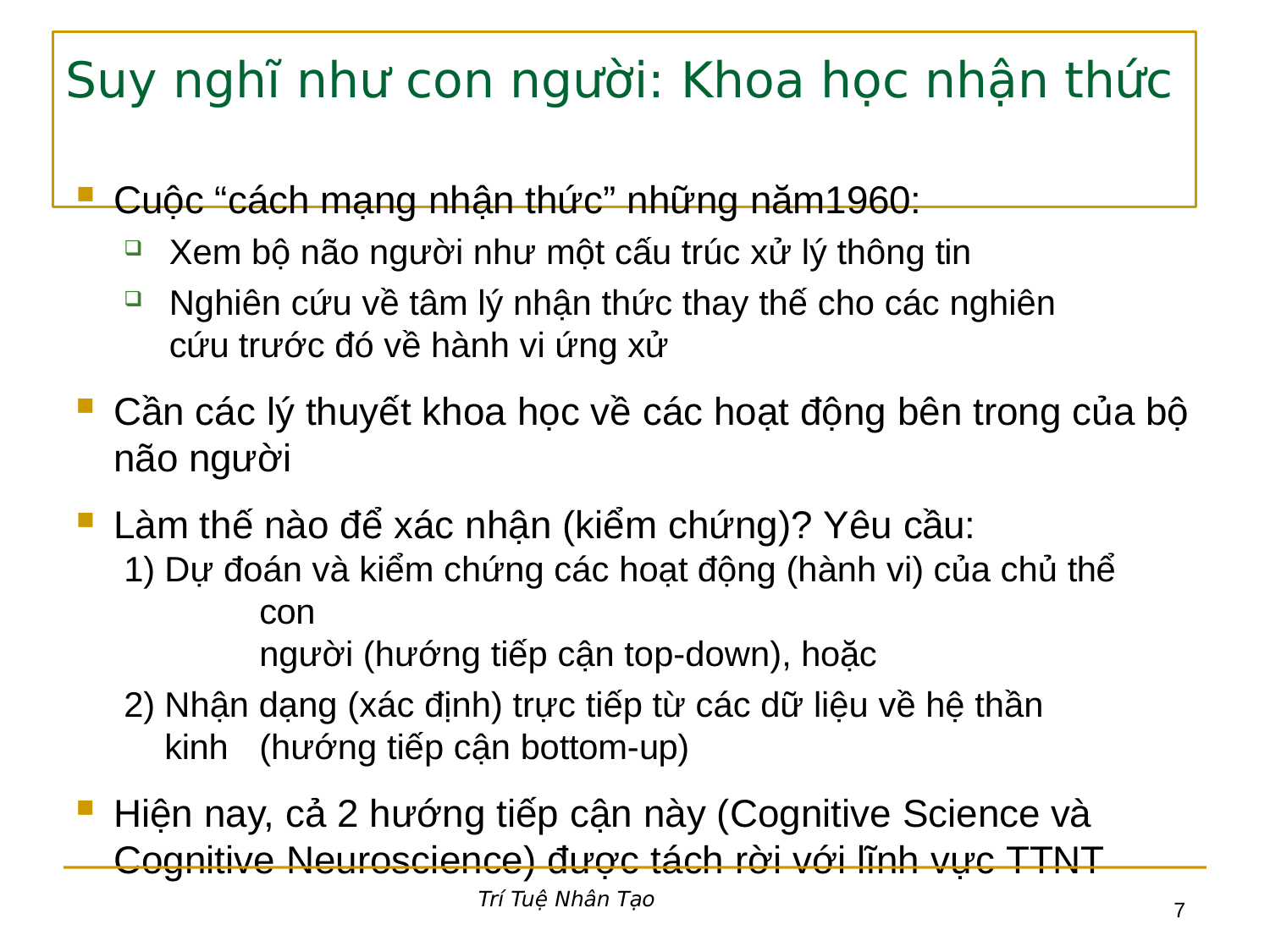

# Suy nghĩ như con người: Khoa học nhận thức
Cuộc “cách mạng nhận thức” những năm1960:
Xem bộ não người như một cấu trúc xử lý thông tin
Nghiên cứu về tâm lý nhận thức thay thế cho các nghiên cứu trước đó về hành vi ứng xử
Cần các lý thuyết khoa học về các hoạt động bên trong của bộ não người
Làm thế nào để xác nhận (kiểm chứng)? Yêu cầu:
Dự đoán và kiểm chứng các hoạt động (hành vi) của chủ thể	con 	người (hướng tiếp cận top-down), hoặc
Nhận dạng (xác định) trực tiếp từ các dữ liệu về hệ thần kinh 	(hướng tiếp cận bottom-up)
Hiện nay, cả 2 hướng tiếp cận này (Cognitive Science và Cognitive Neuroscience) được tách rời với lĩnh vực TTNT

Trí Tuệ Nhân Tạo
7